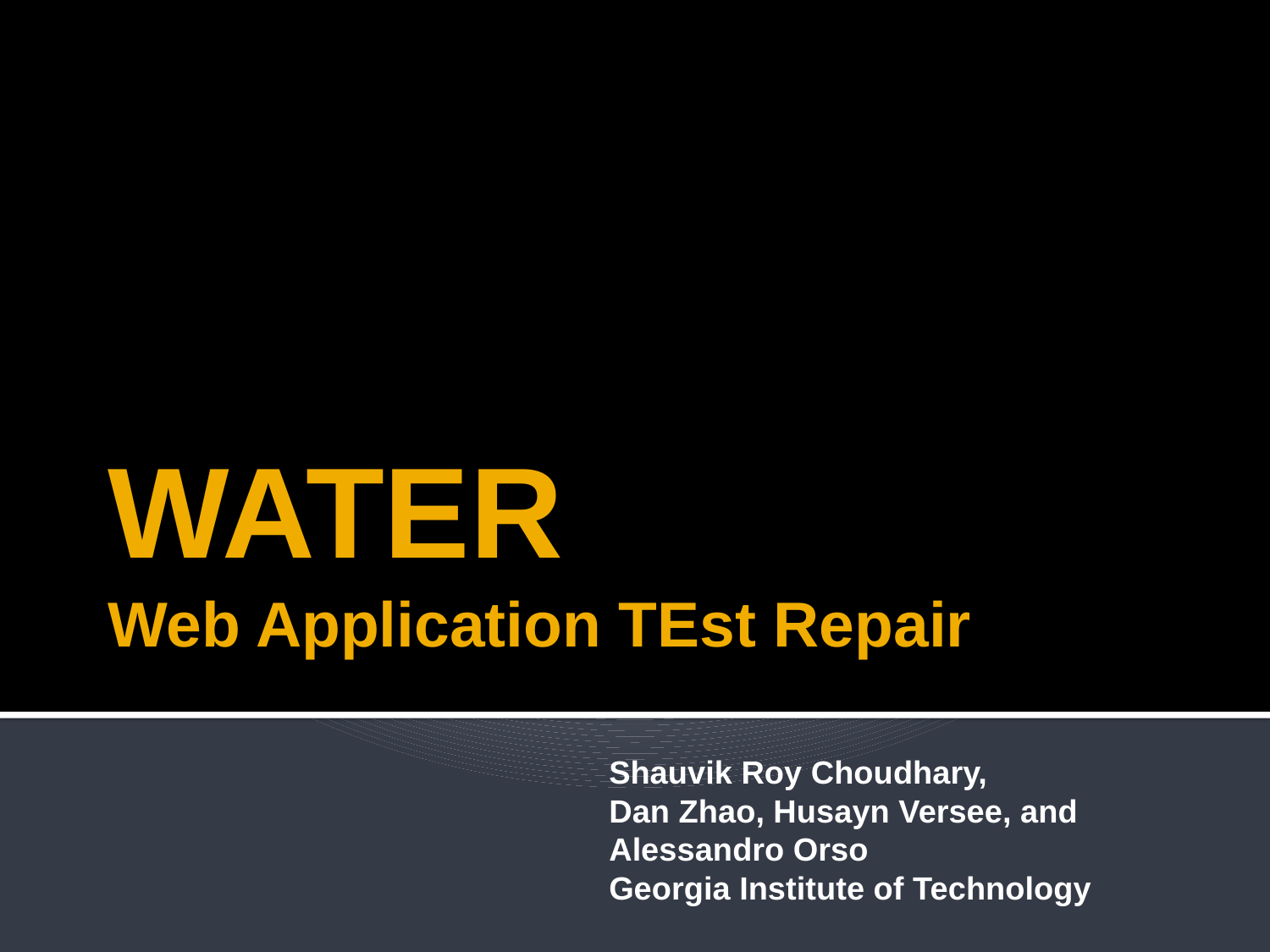

# WATER Web Application TEst Repair
Shauvik Roy Choudhary,
Dan Zhao, Husayn Versee, and Alessandro Orso
Georgia Institute of Technology